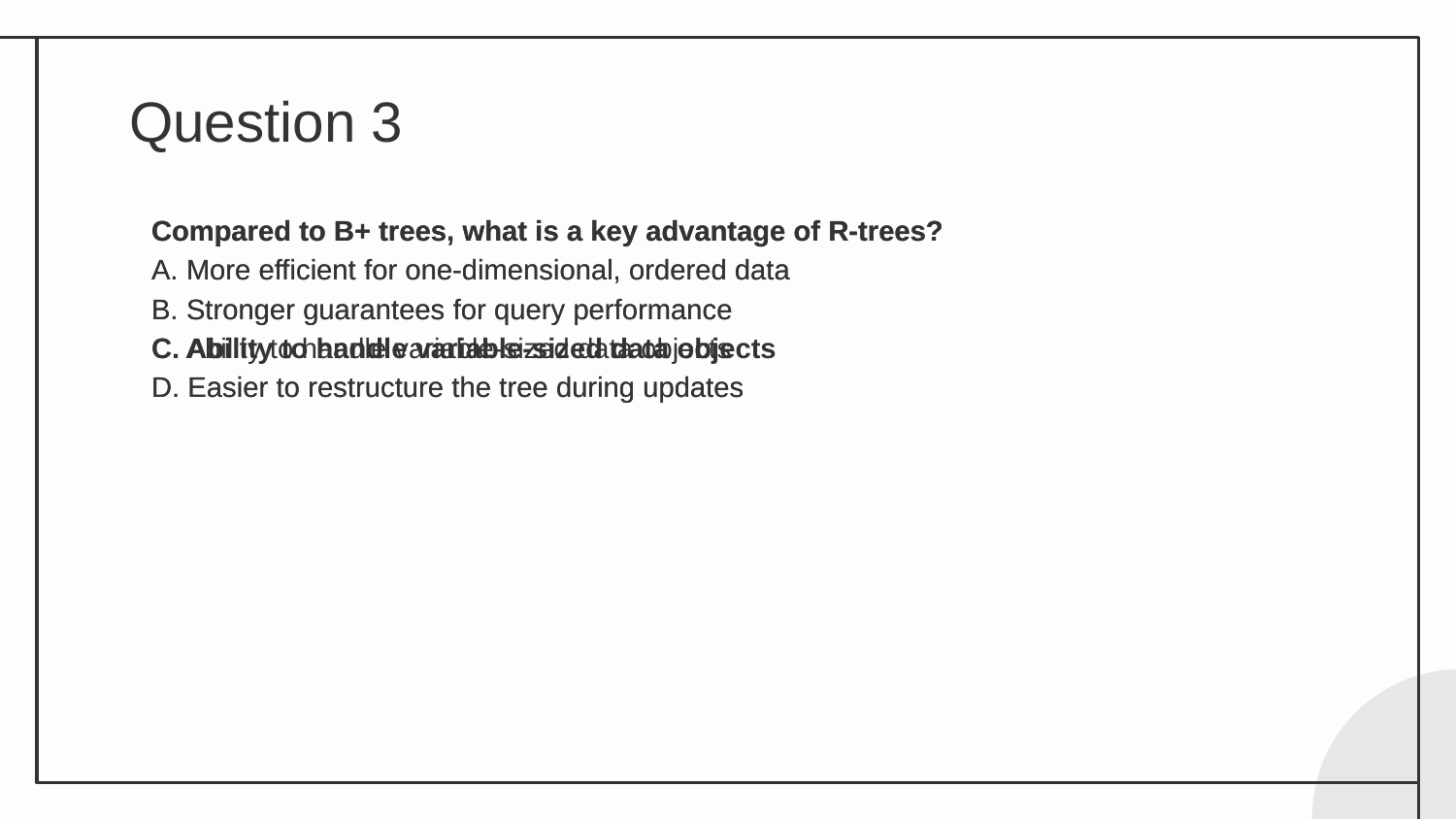

# Question 3
Compared to B+ trees, what is a key advantage of R-trees?
A. More efficient for one-dimensional, ordered data
B. Stronger guarantees for query performance
C. Ability to handle variable-sized data objects
D. Easier to restructure the tree during updates
Compared to B+ trees, what is a key advantage of R-trees?
A. More efficient for one-dimensional, ordered data
B. Stronger guarantees for query performance
C. Ability to handle variable-sized data objects
D. Easier to restructure the tree during updates